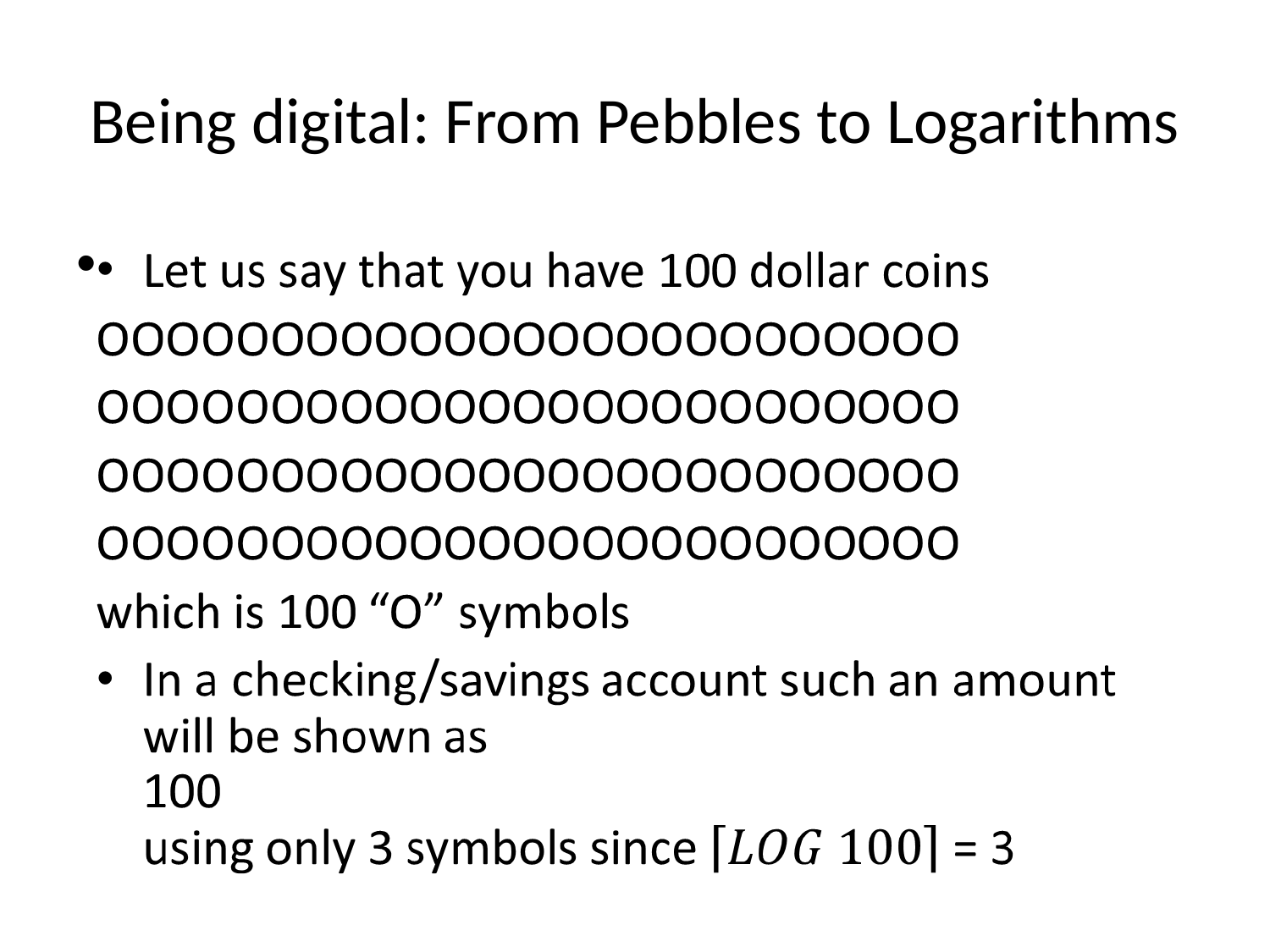

# Being digital: From Pebbles to Logarithms